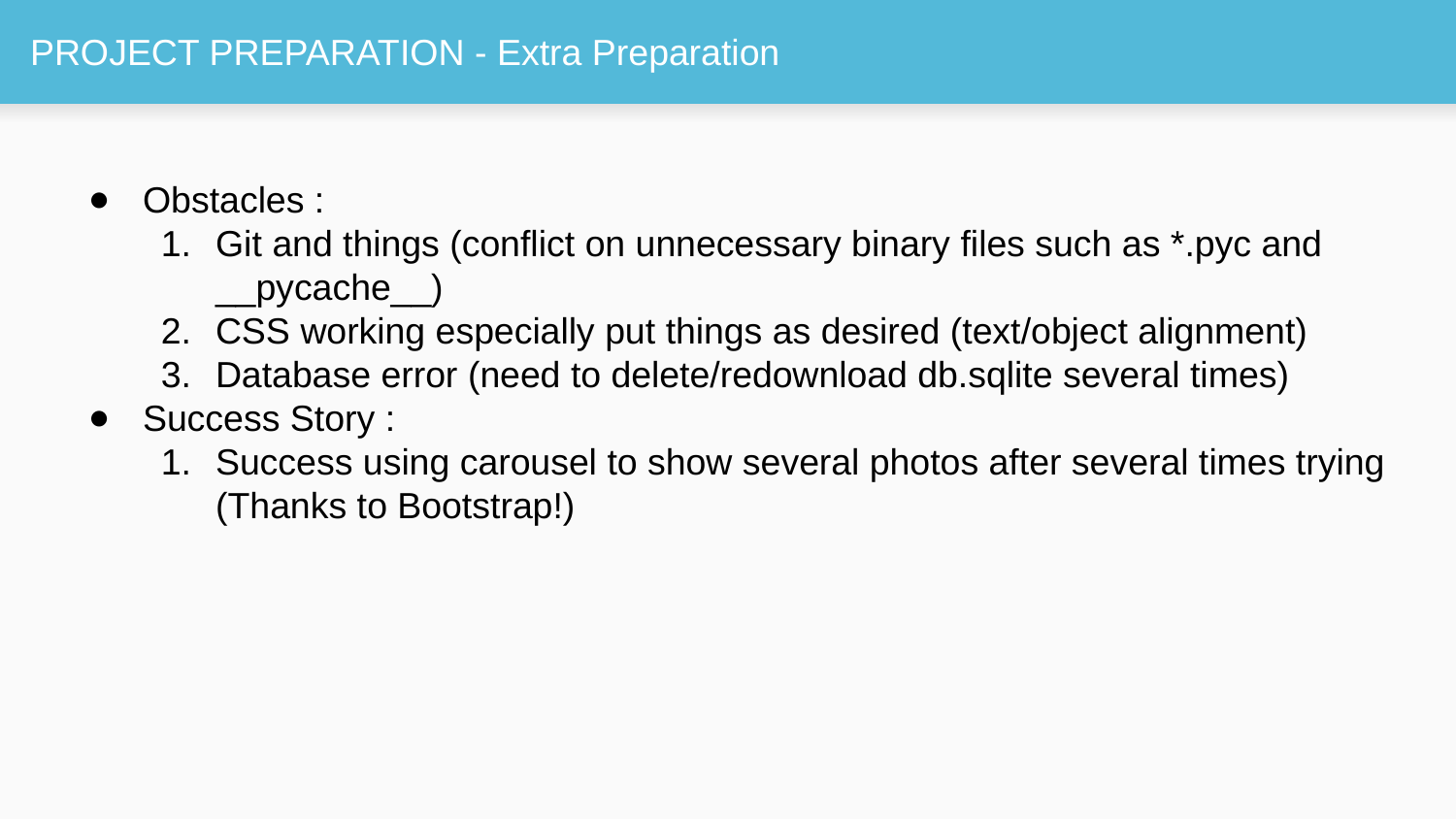

# PROJECT PREPARATION - Extra Preparation
Obstacles :
Git and things (conflict on unnecessary binary files such as *.pyc and __pycache__)
CSS working especially put things as desired (text/object alignment)
Database error (need to delete/redownload db.sqlite several times)
Success Story :
Success using carousel to show several photos after several times trying (Thanks to Bootstrap!)